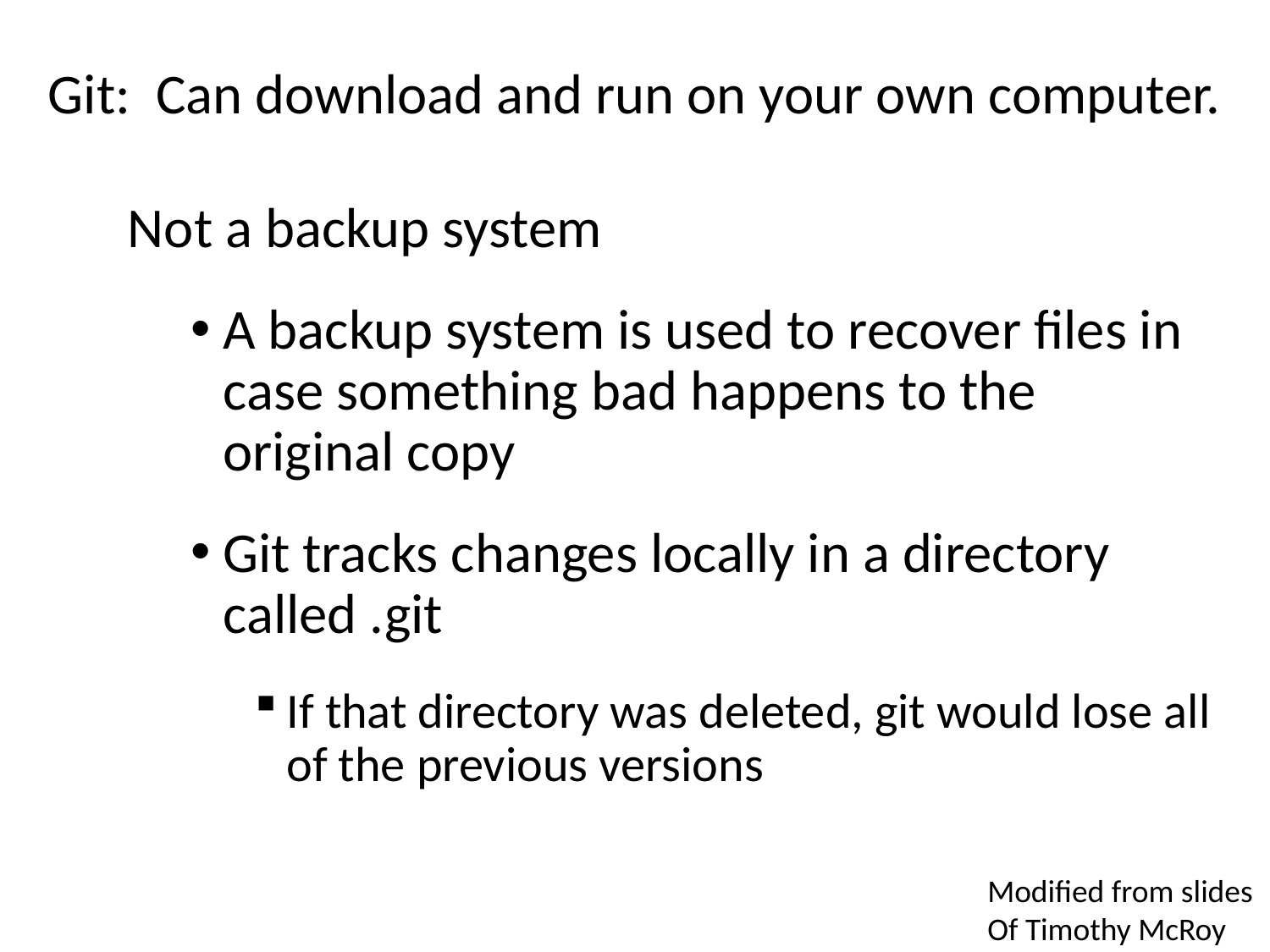

# Git:  Can download and run on your own computer.
Not a backup system
A backup system is used to recover files in case something bad happens to the original copy
Git tracks changes locally in a directory called .git
If that directory was deleted, git would lose all of the previous versions
Modified from slides
Of Timothy McRoy